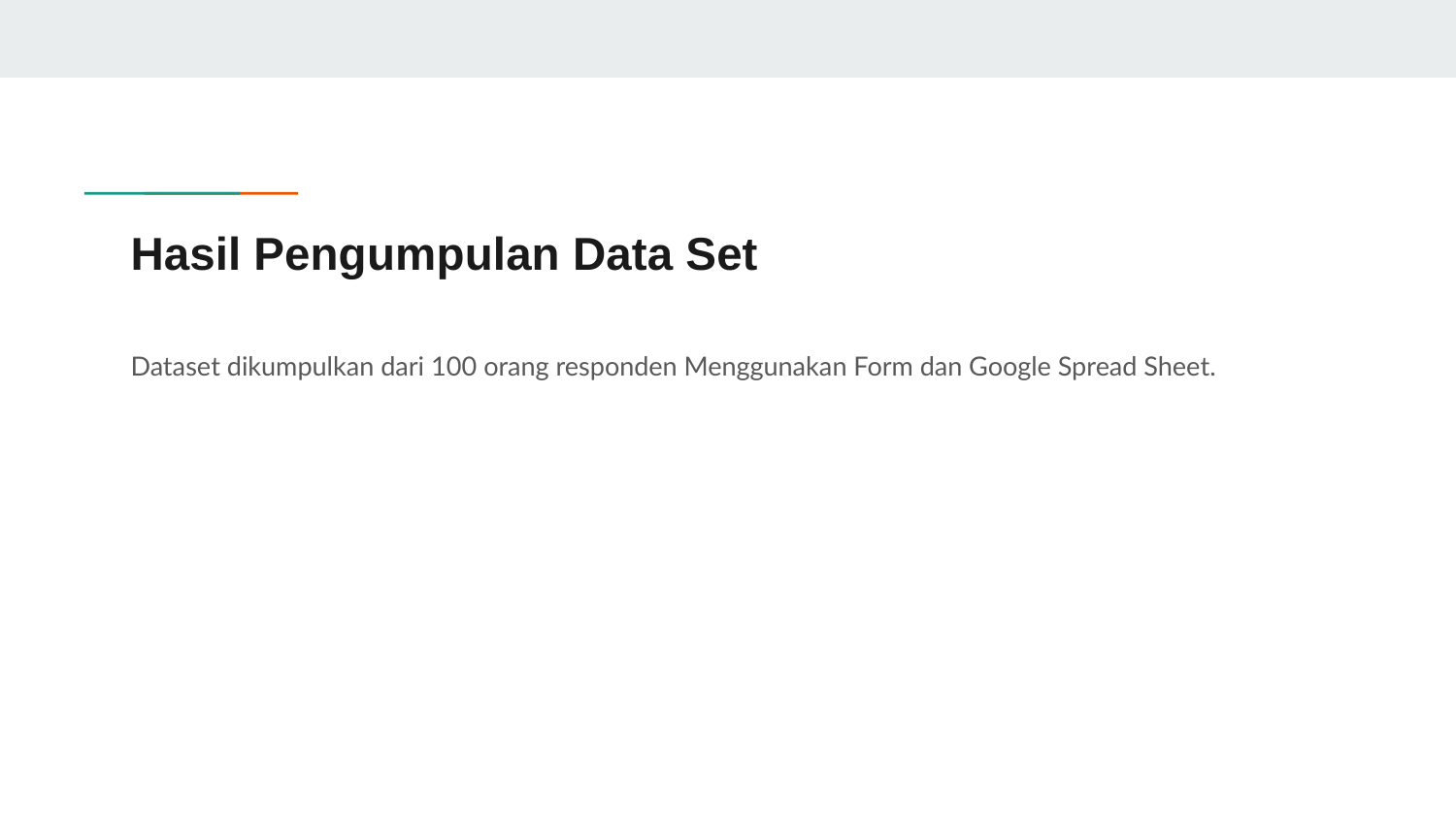

# Hasil Pengumpulan Data Set
Dataset dikumpulkan dari 100 orang responden Menggunakan Form dan Google Spread Sheet.